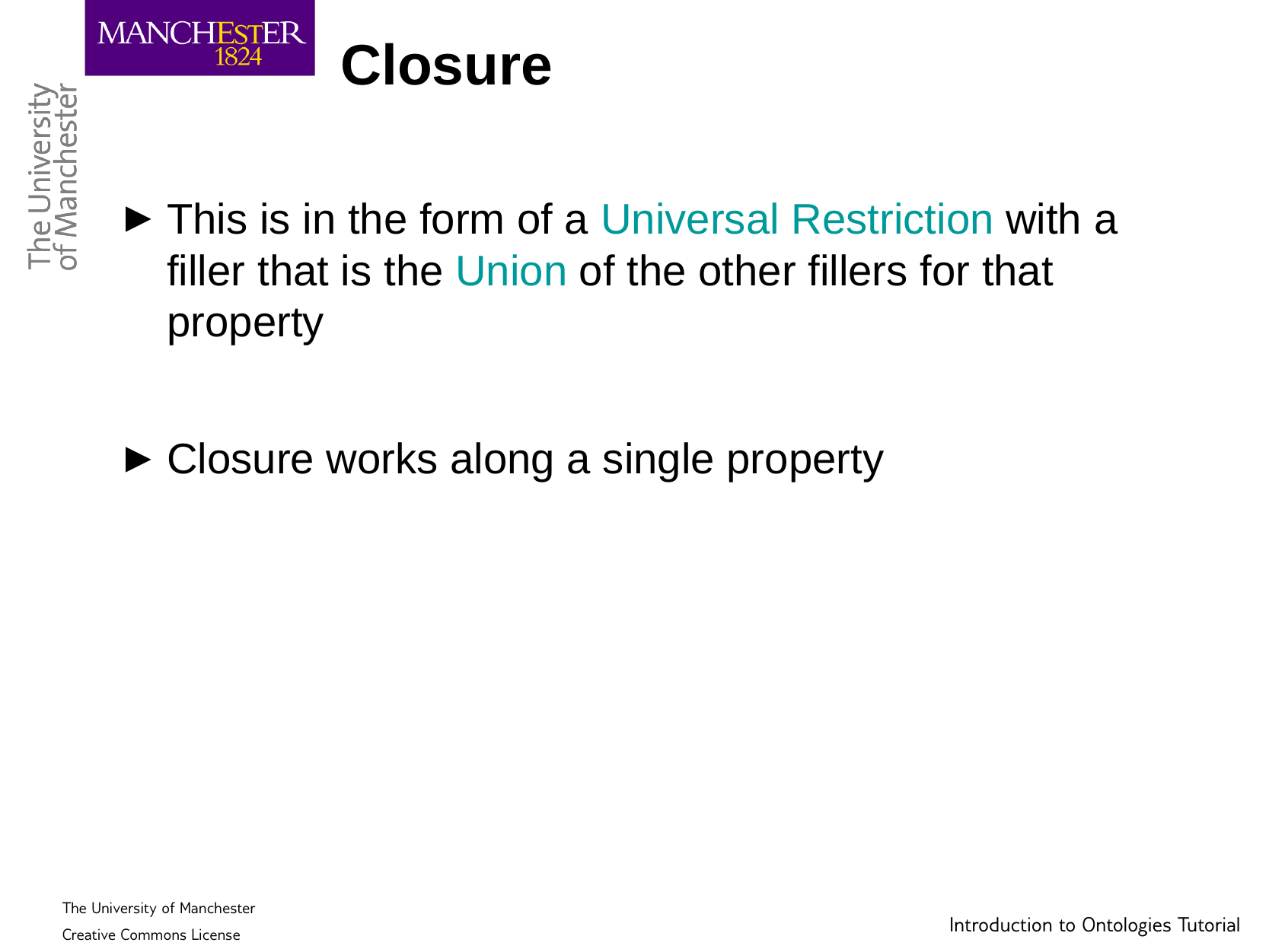

# Closure
This is in the form of a Universal Restriction with a filler that is the Union of the other fillers for that property

Closure works along a single property